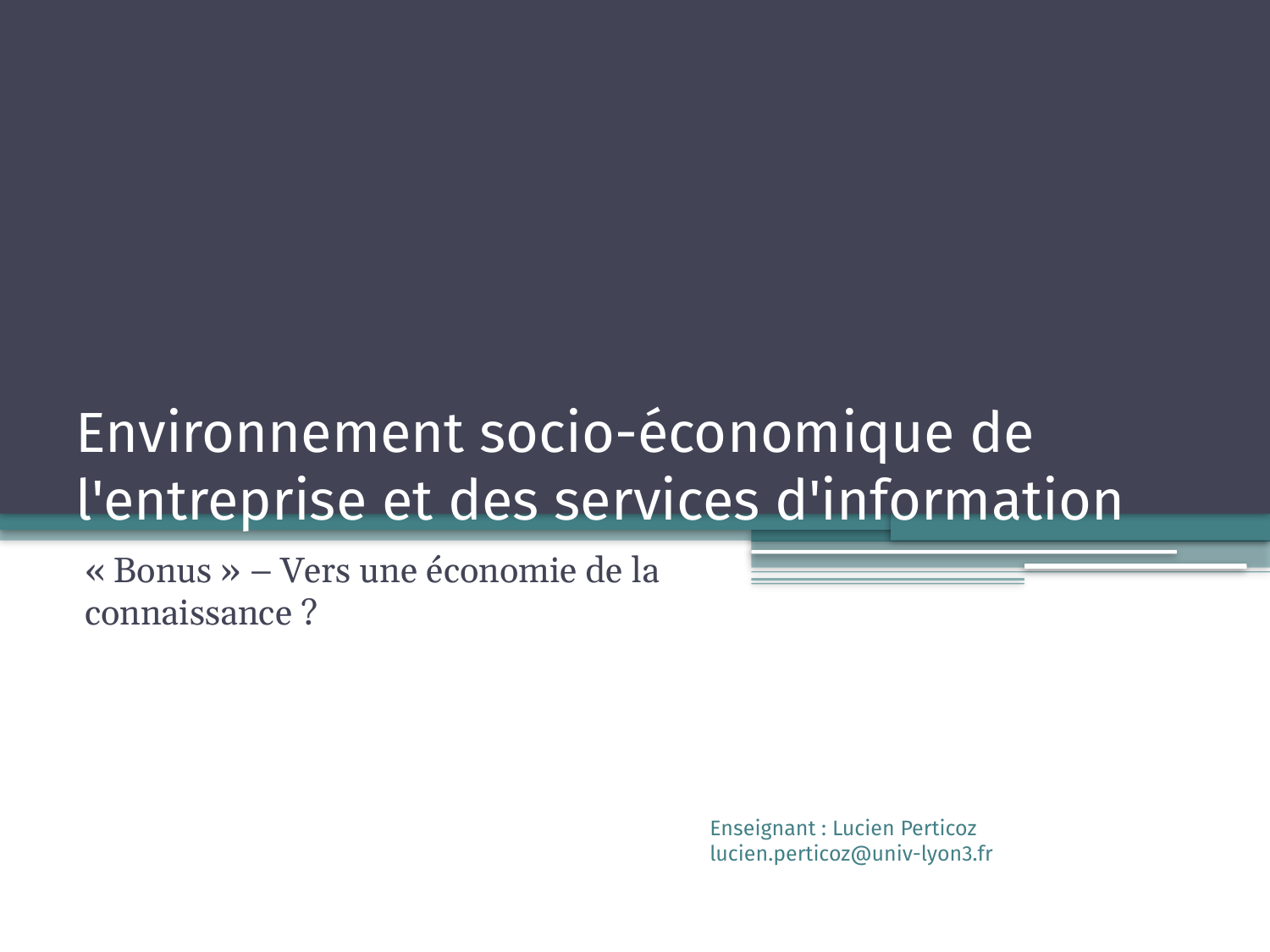

# Environnement socio-économique de l'entreprise et des services d'information
« Bonus » – Vers une économie de la connaissance ?